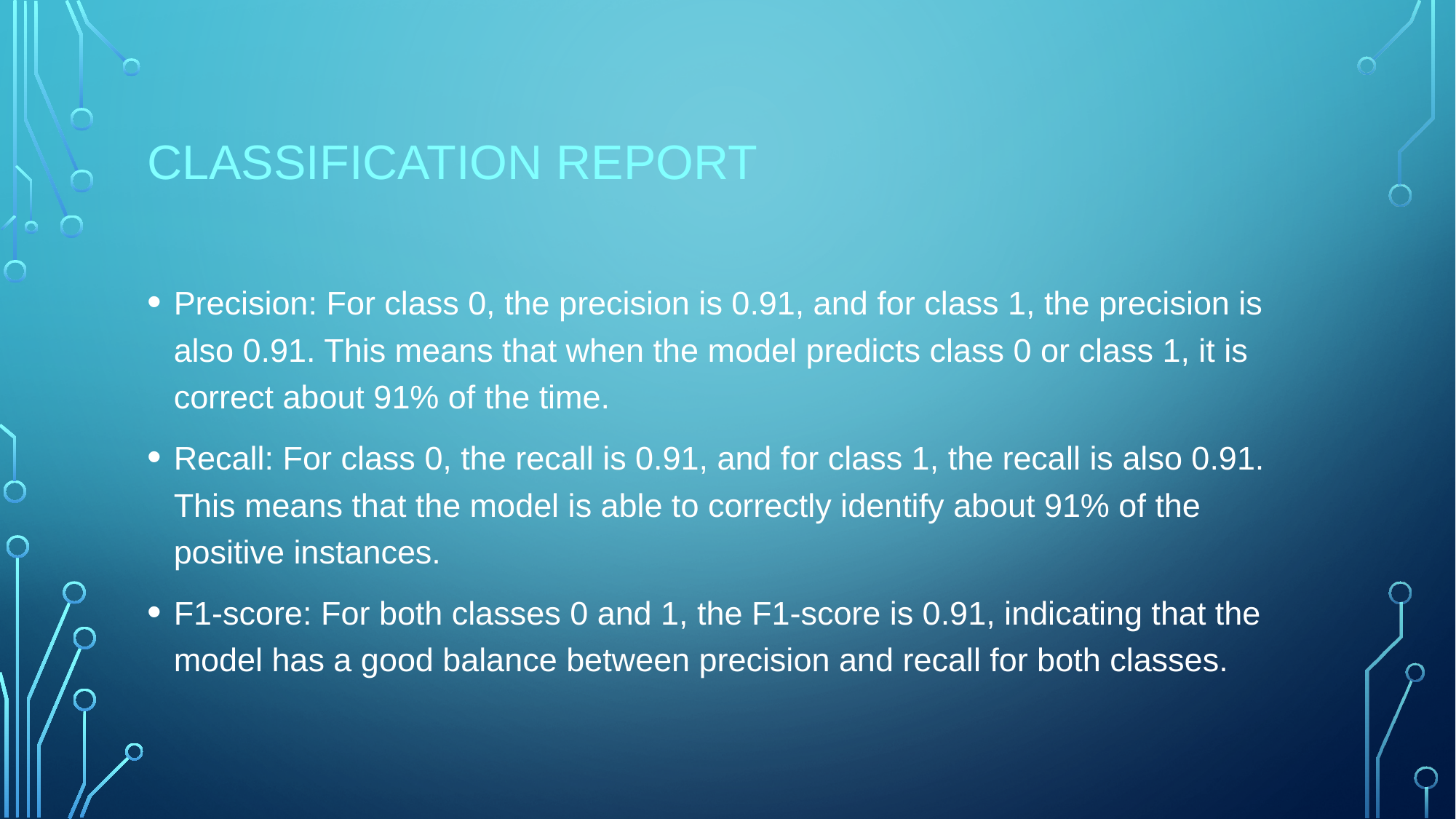

# CLASSIFICATION REPORT
Precision: For class 0, the precision is 0.91, and for class 1, the precision is also 0.91. This means that when the model predicts class 0 or class 1, it is correct about 91% of the time.
Recall: For class 0, the recall is 0.91, and for class 1, the recall is also 0.91. This means that the model is able to correctly identify about 91% of the positive instances.
F1-score: For both classes 0 and 1, the F1-score is 0.91, indicating that the model has a good balance between precision and recall for both classes.